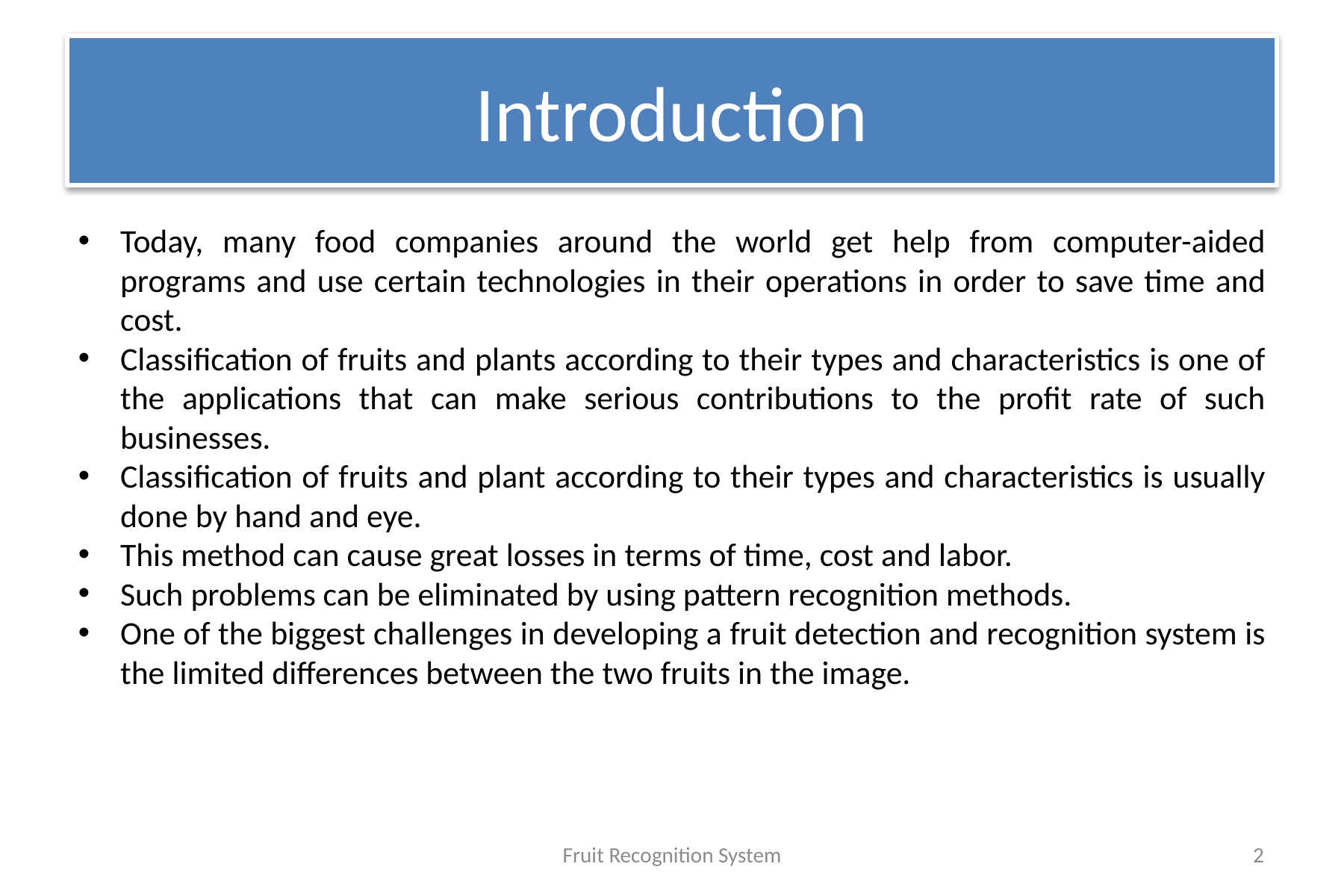

# Introduction
Today, many food companies around the world get help from computer-aided programs and use certain technologies in their operations in order to save time and cost.
Classification of fruits and plants according to their types and characteristics is one of the applications that can make serious contributions to the profit rate of such businesses.
Classification of fruits and plant according to their types and characteristics is usually done by hand and eye.
This method can cause great losses in terms of time, cost and labor.
Such problems can be eliminated by using pattern recognition methods.
One of the biggest challenges in developing a fruit detection and recognition system is the limited differences between the two fruits in the image.

Fruit Recognition System
2